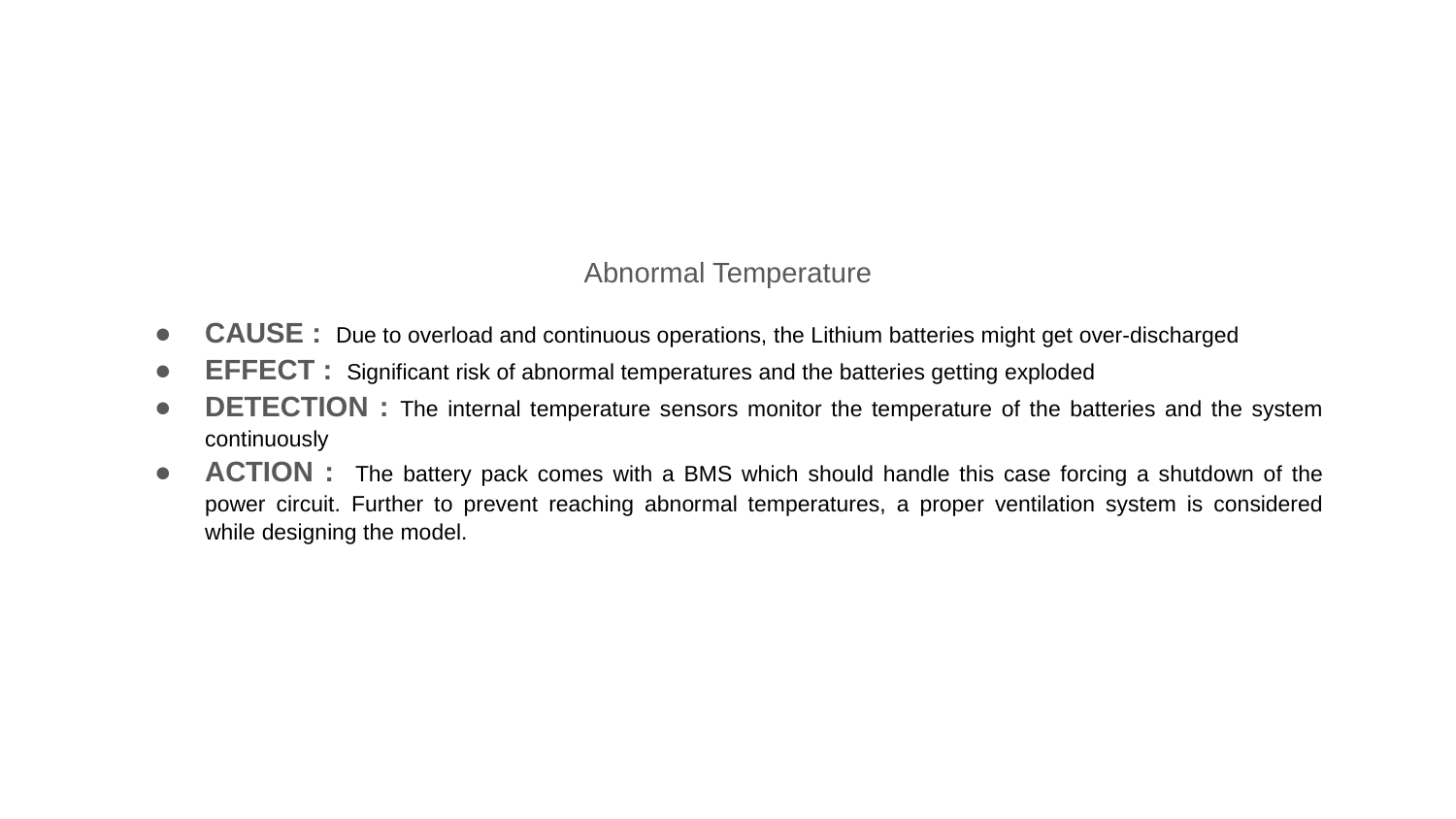

Abnormal Temperature
CAUSE :  Due to overload and continuous operations, the Lithium batteries might get over-discharged
EFFECT :  Significant risk of abnormal temperatures and the batteries getting exploded
DETECTION : The internal temperature sensors monitor the temperature of the batteries and the system continuously
ACTION :  The battery pack comes with a BMS which should handle this case forcing a shutdown of the power circuit. Further to prevent reaching abnormal temperatures, a proper ventilation system is considered while designing the model.